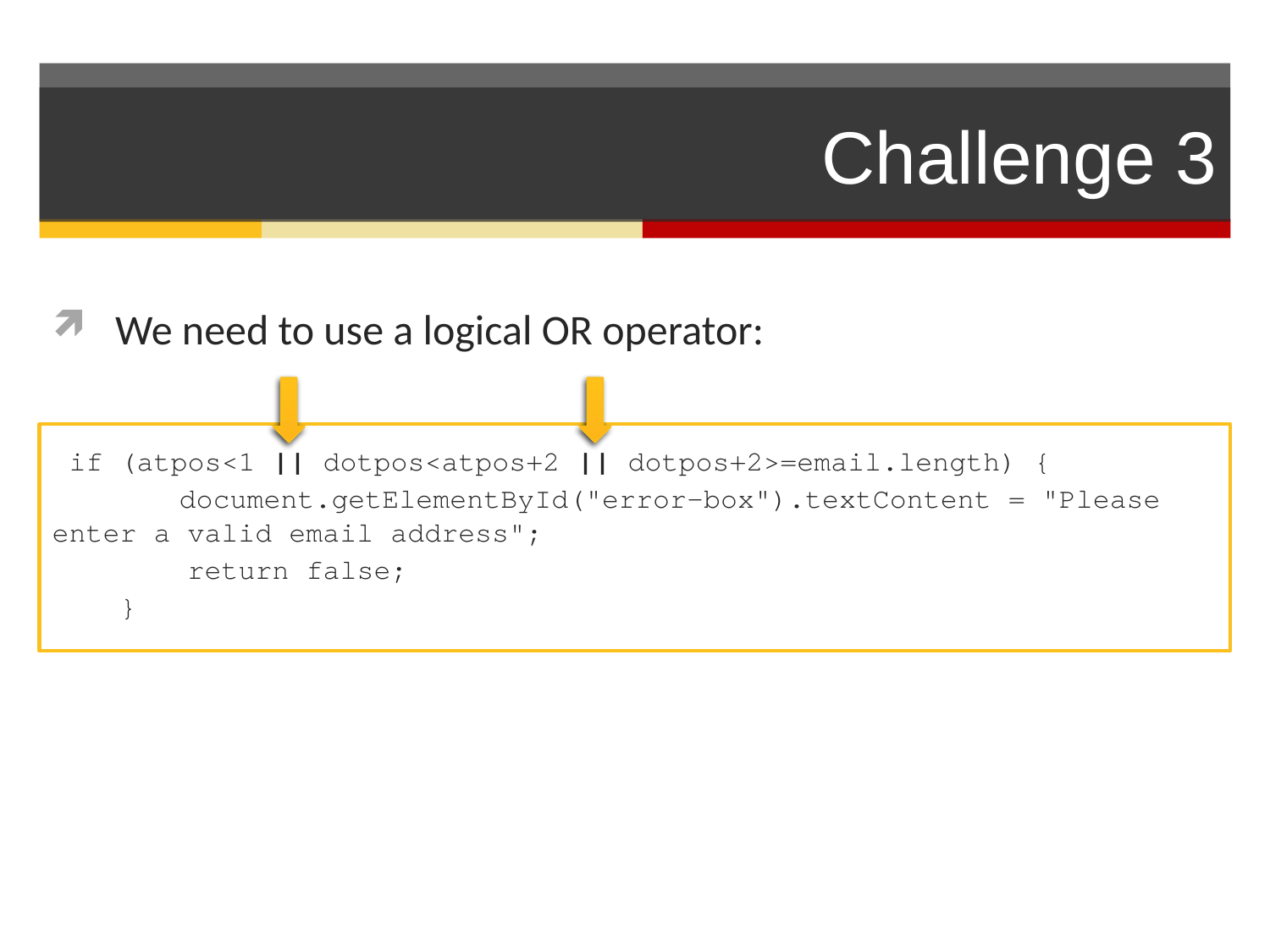

# Challenge 3
We need to use a logical OR operator:

 if (atpos<1 || dotpos<atpos+2 || dotpos+2>=email.length) {
      	document.getElementById("error-box").textContent = "Please enter a valid email address";
        return false;
    }